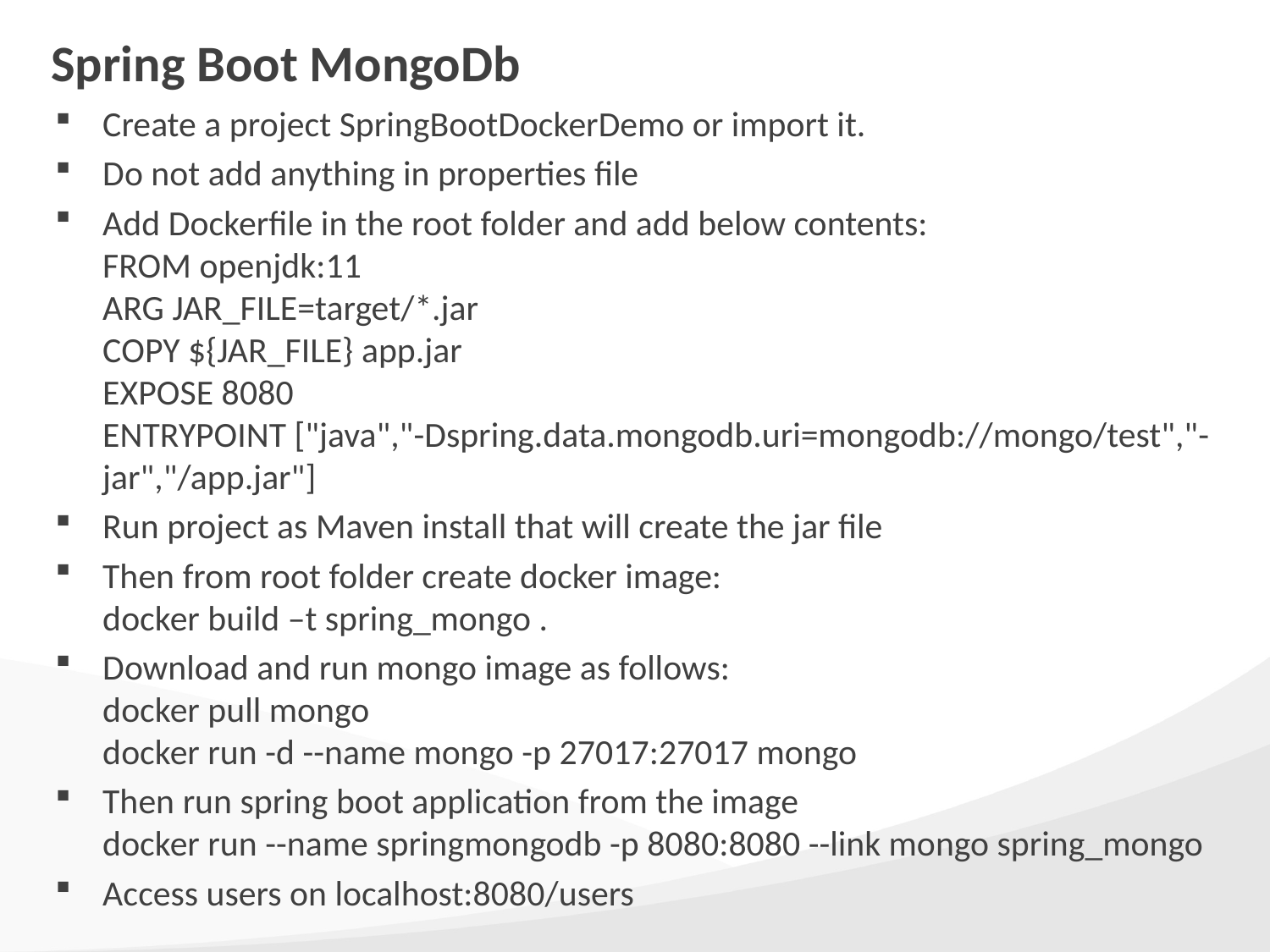

# Spring Boot MongoDb
Create a project SpringBootDockerDemo or import it.
Do not add anything in properties file
Add Dockerfile in the root folder and add below contents:
FROM openjdk:11
ARG JAR_FILE=target/*.jar
COPY ${JAR_FILE} app.jar
EXPOSE 8080
ENTRYPOINT ["java","-Dspring.data.mongodb.uri=mongodb://mongo/test","-jar","/app.jar"]
Run project as Maven install that will create the jar file
Then from root folder create docker image:
docker build –t spring_mongo .
Download and run mongo image as follows:
docker pull mongo
docker run -d --name mongo -p 27017:27017 mongo
Then run spring boot application from the image
docker run --name springmongodb -p 8080:8080 --link mongo spring_mongo
Access users on localhost:8080/users